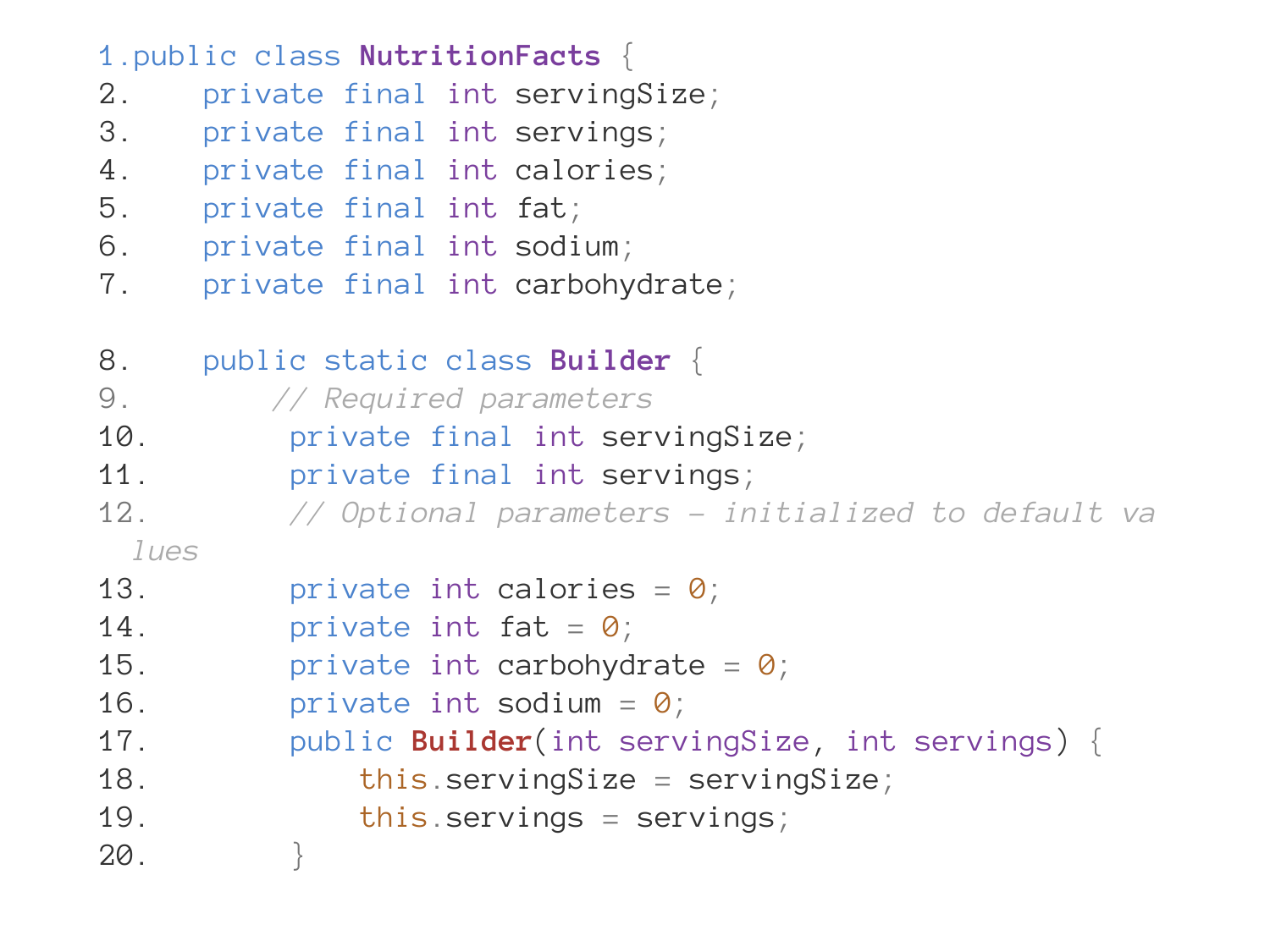

public class NutritionFacts {
    private final int servingSize;
    private final int servings;
    private final int calories;
    private final int fat;
    private final int sodium;
    private final int carbohydrate;

    public static class Builder {
        // Required parameters
        private final int servingSize;
        private final int servings;
        // Optional parameters - initialized to default values
        private int calories = 0;
        private int fat = 0;
        private int carbohydrate = 0;
        private int sodium = 0;
        public Builder(int servingSize, int servings) {
            this.servingSize = servingSize;
            this.servings = servings;
        }